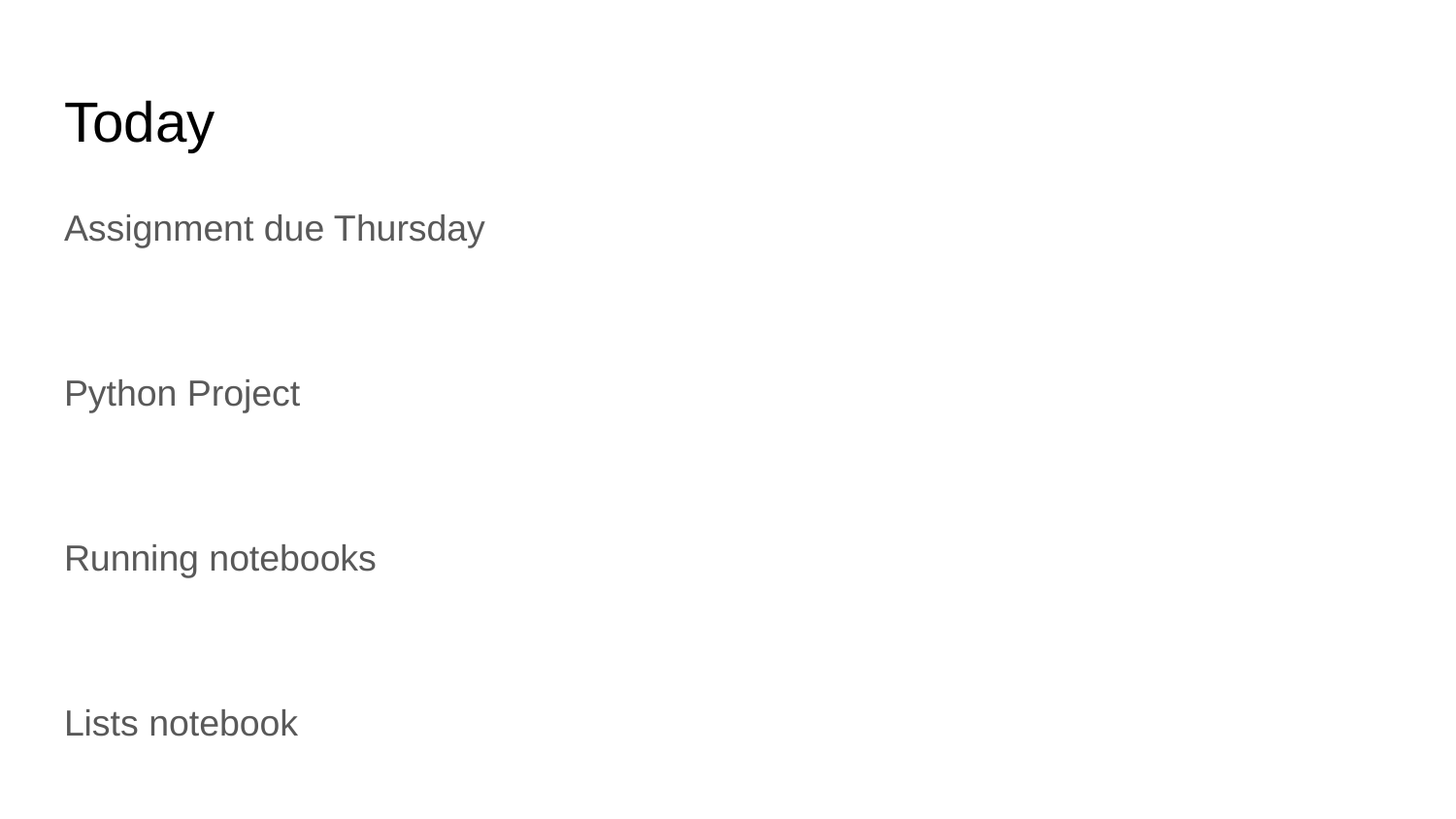

# Today
Assignment due Thursday

Python Project

Running notebooks

Lists notebook